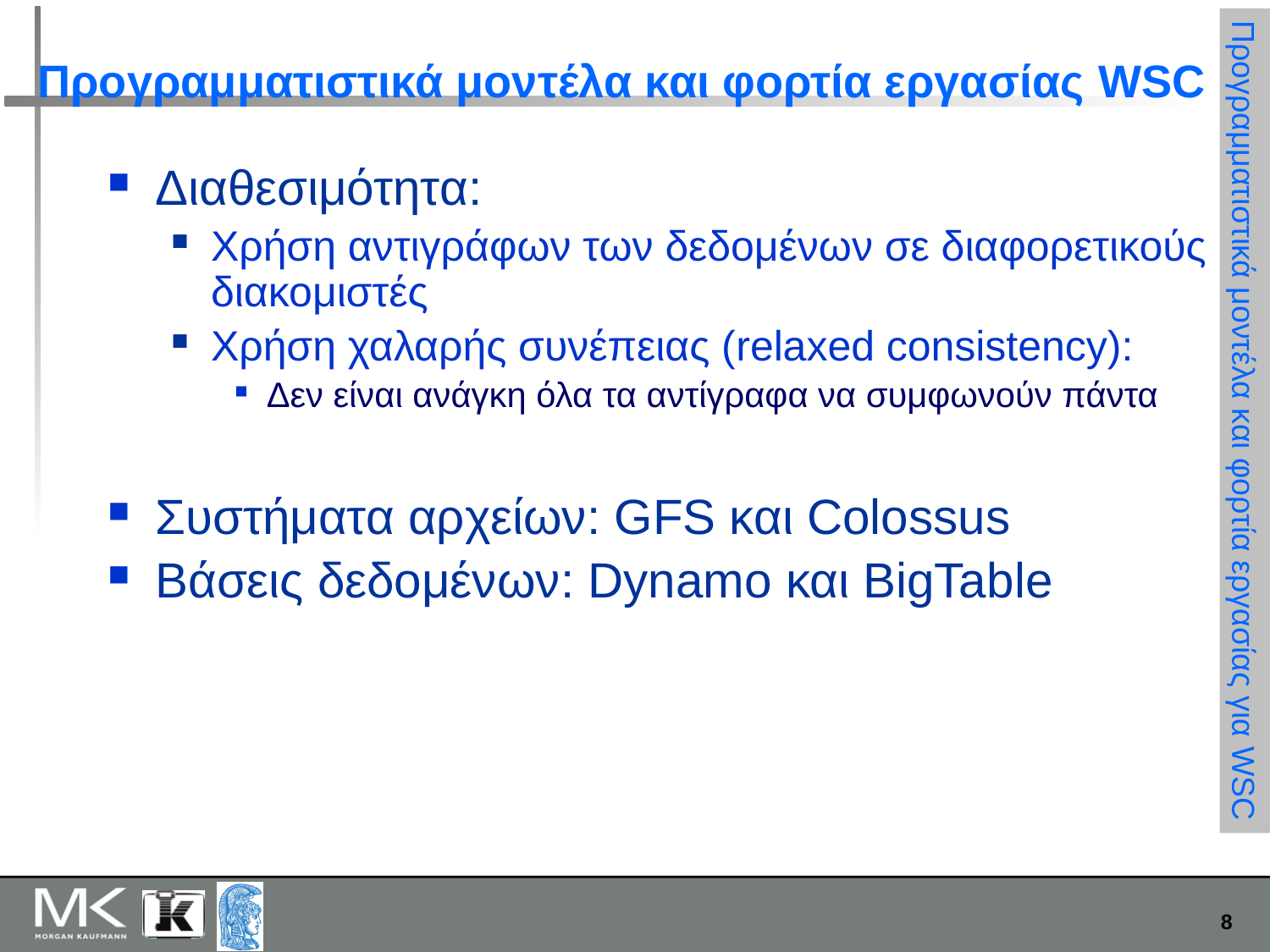

# Προγραμματιστικά μοντέλα και φορτία εργασίας WSC
Διαθεσιμότητα:
Χρήση αντιγράφων των δεδομένων σε διαφορετικούς διακομιστές
Χρήση χαλαρής συνέπειας (relaxed consistency):
Δεν είναι ανάγκη όλα τα αντίγραφα να συμφωνούν πάντα

Συστήματα αρχείων: GFS και Colossus
Βάσεις δεδομένων: Dynamo και BigTable

Προγραμματιστικά μοντέλα και φορτία εργασίας για WSC